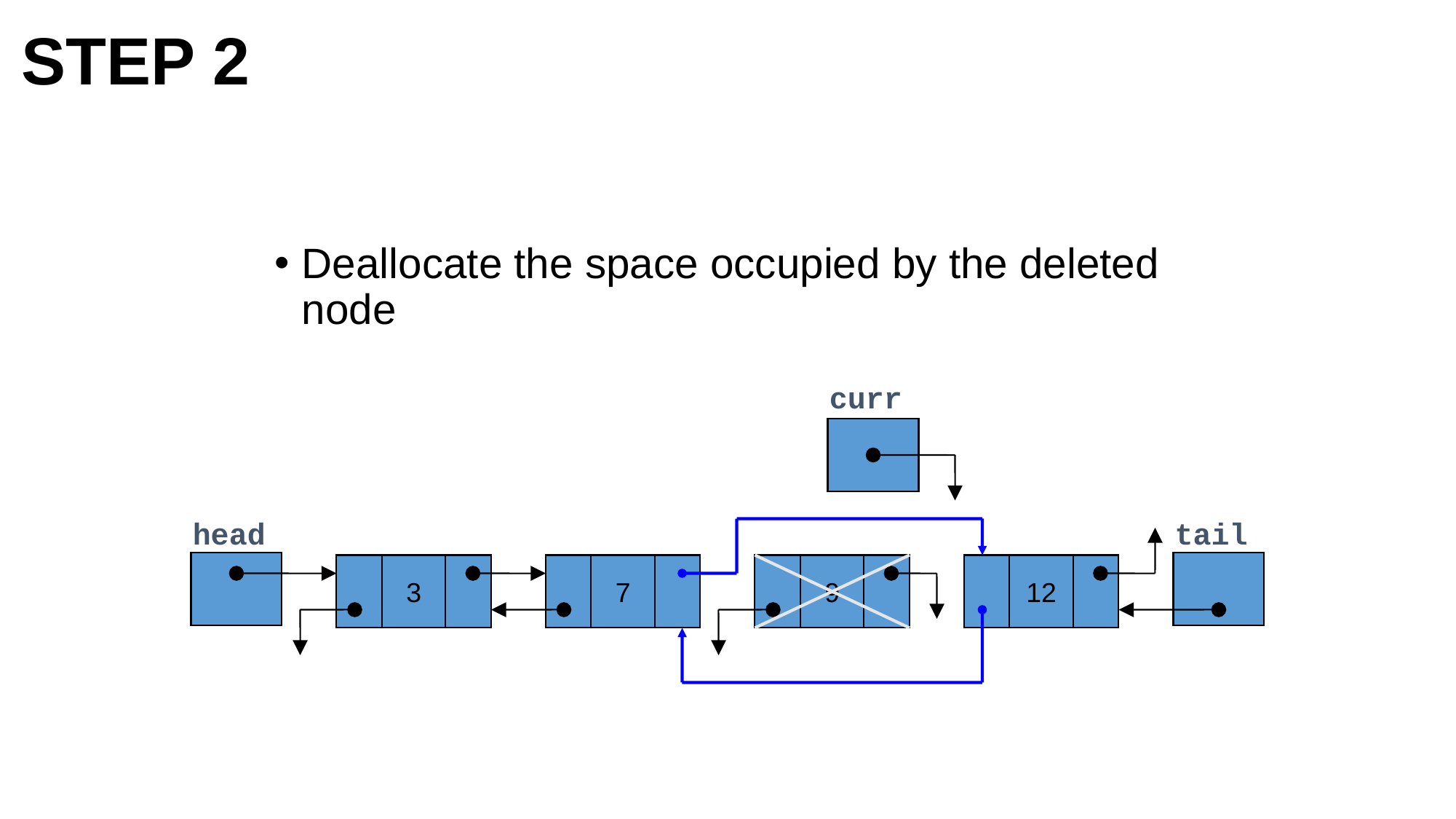

# Step 2
Deallocate the space occupied by the deleted node
 curr

head
tail

3

7

9

12